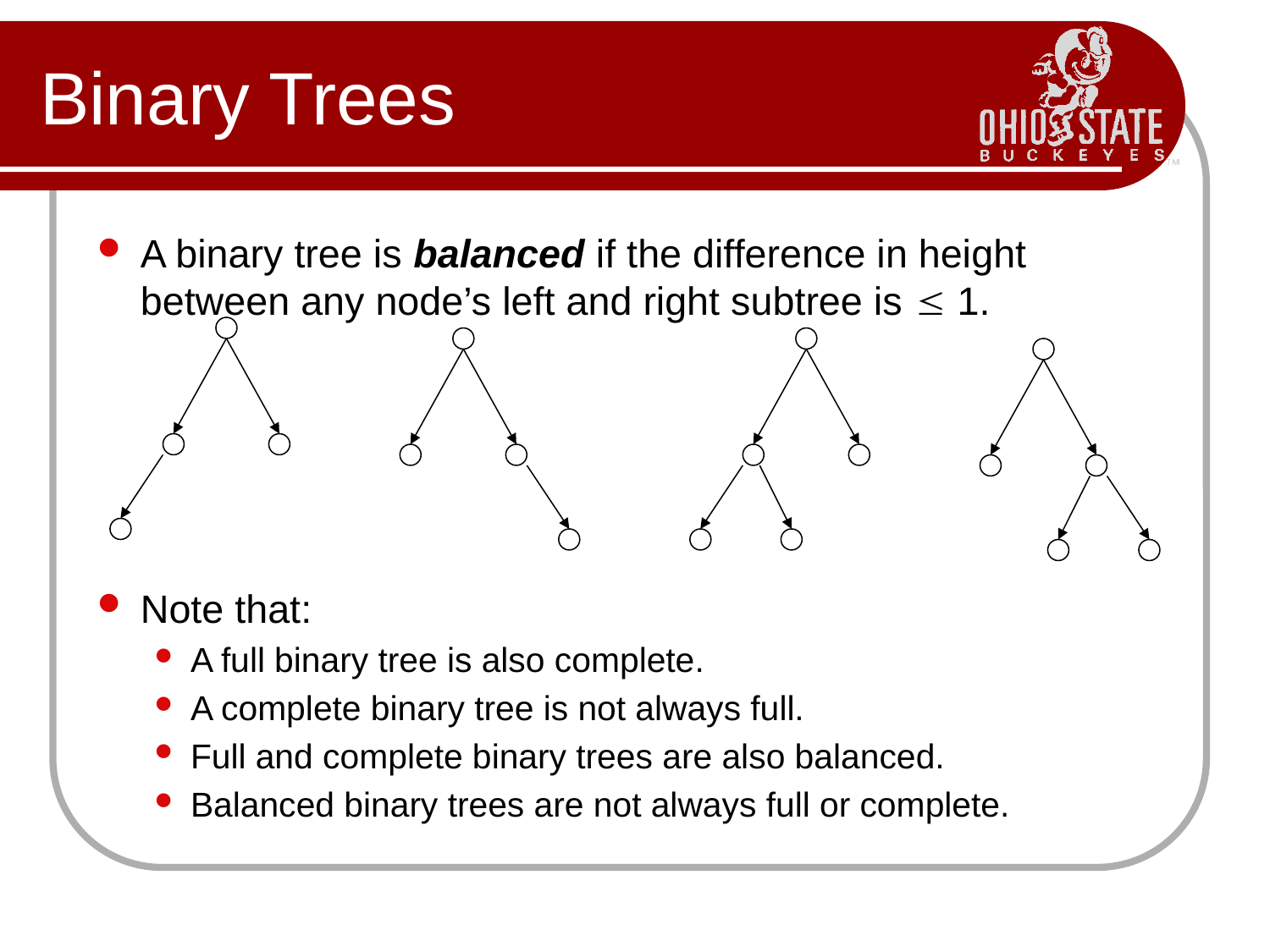

# Binary Trees
A binary tree is balanced if the difference in height between any node’s left and right subtree is ≤ 1.

Note that:
A full binary tree is also complete.
A complete binary tree is not always full.
Full and complete binary trees are also balanced.
Balanced binary trees are not always full or complete.